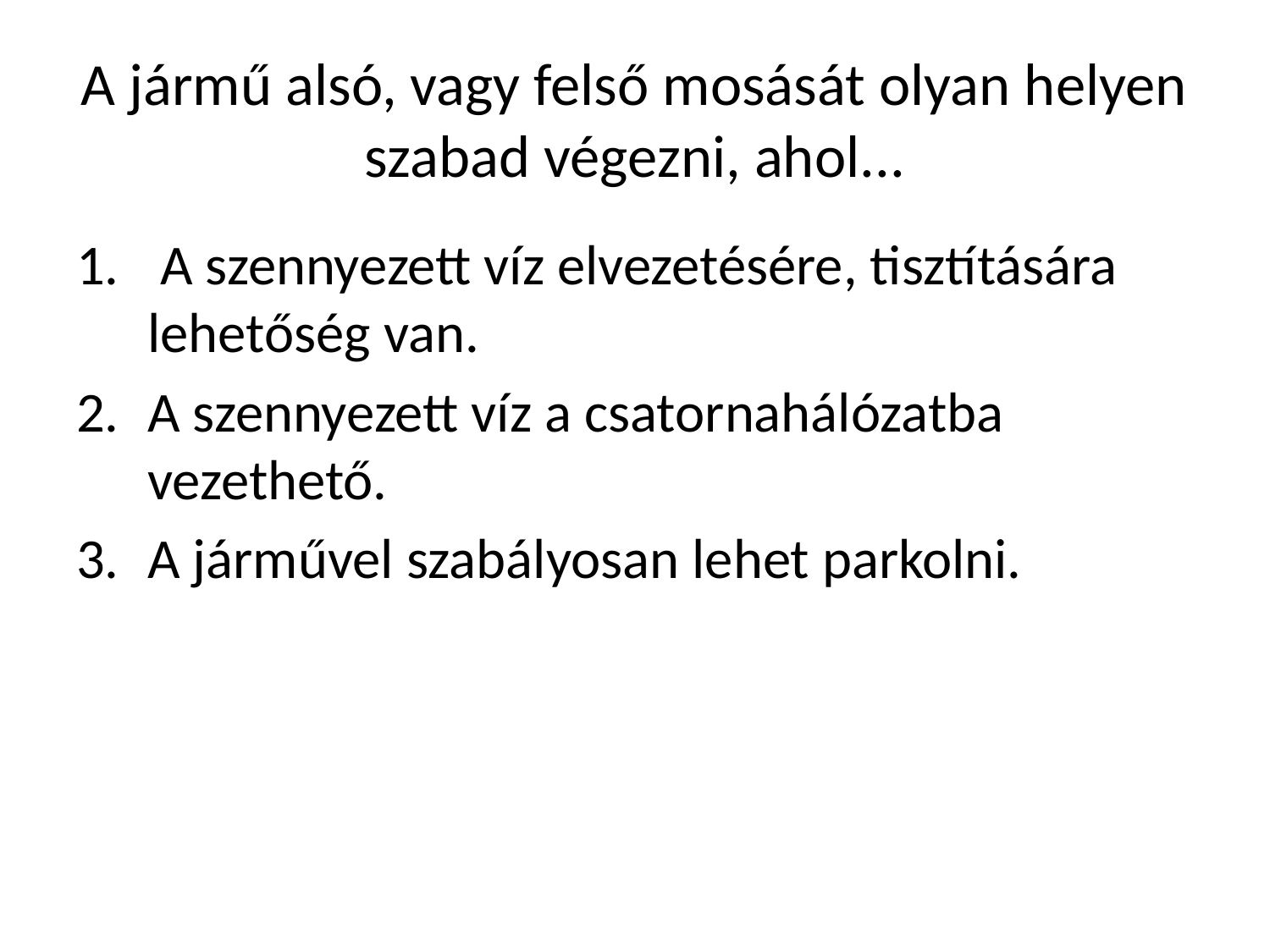

# A jármű alsó, vagy felső mosását olyan helyen szabad végezni, ahol...
 A szennyezett víz elvezetésére, tisztítására lehetőség van.
A szennyezett víz a csatornahálózatba vezethető.
A járművel szabályosan lehet parkolni.